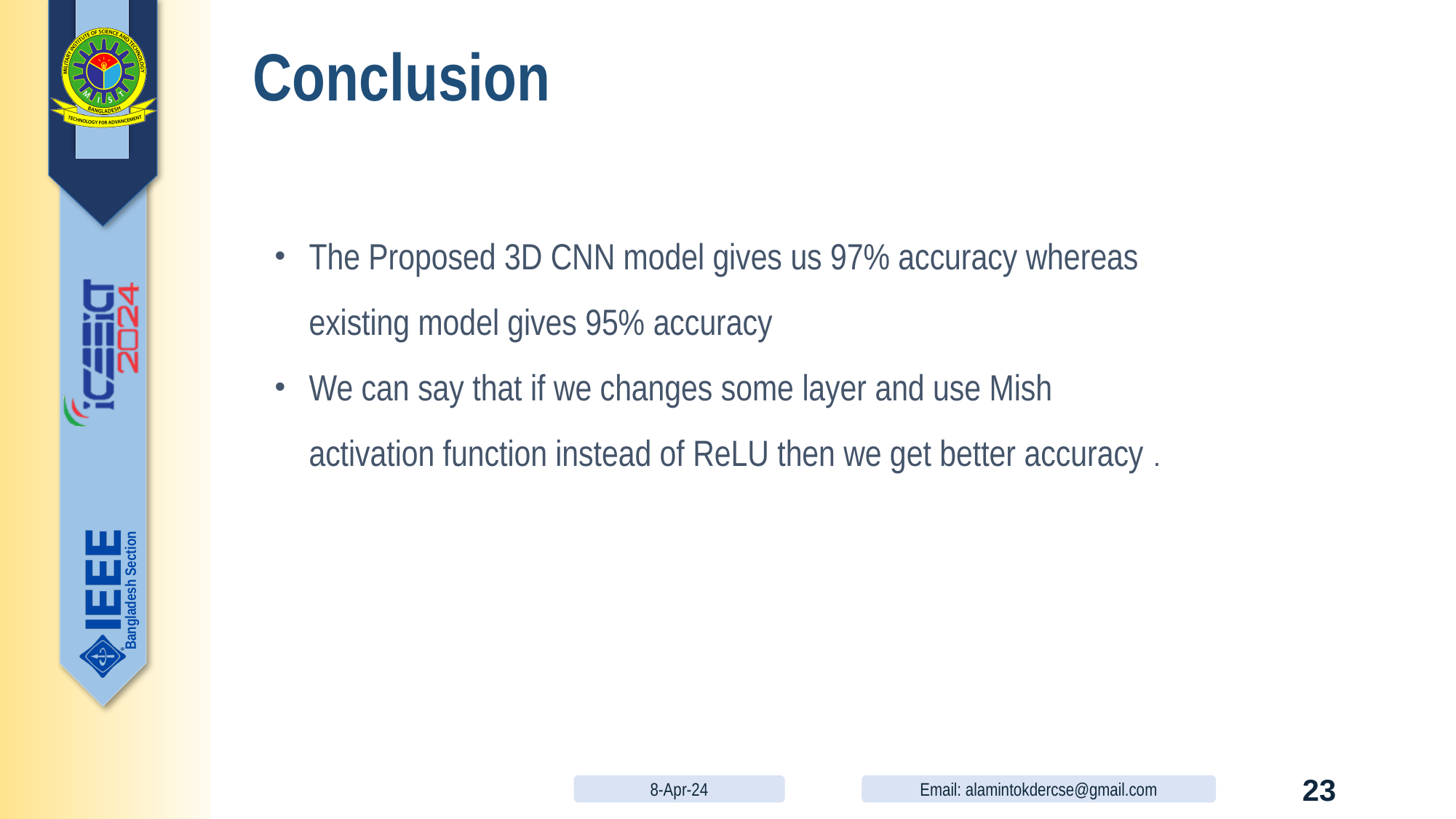

# Conclusion
The Proposed 3D CNN model gives us 97% accuracy whereas existing model gives 95% accuracy
We can say that if we changes some layer and use Mish activation function instead of ReLU then we get better accuracy .
8-Apr-24
Email: alamintokdercse@gmail.com
23